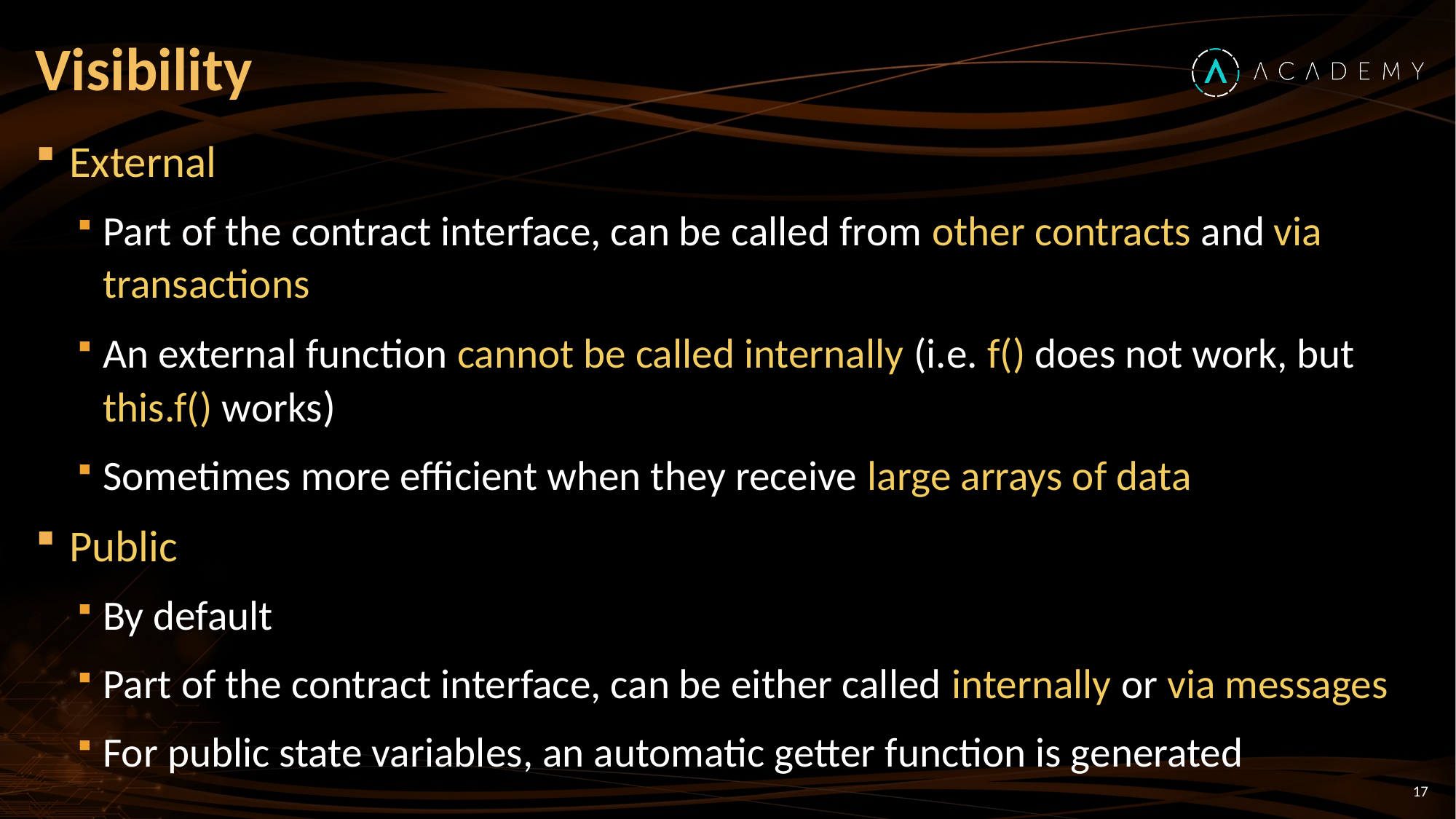

# Visibility
External
Part of the contract interface, can be called from other contracts and via transactions
An external function cannot be called internally (i.e. f() does not work, but this.f() works)
Sometimes more efficient when they receive large arrays of data
Public
By default
Part of the contract interface, can be either called internally or via messages
For public state variables, an automatic getter function is generated
17